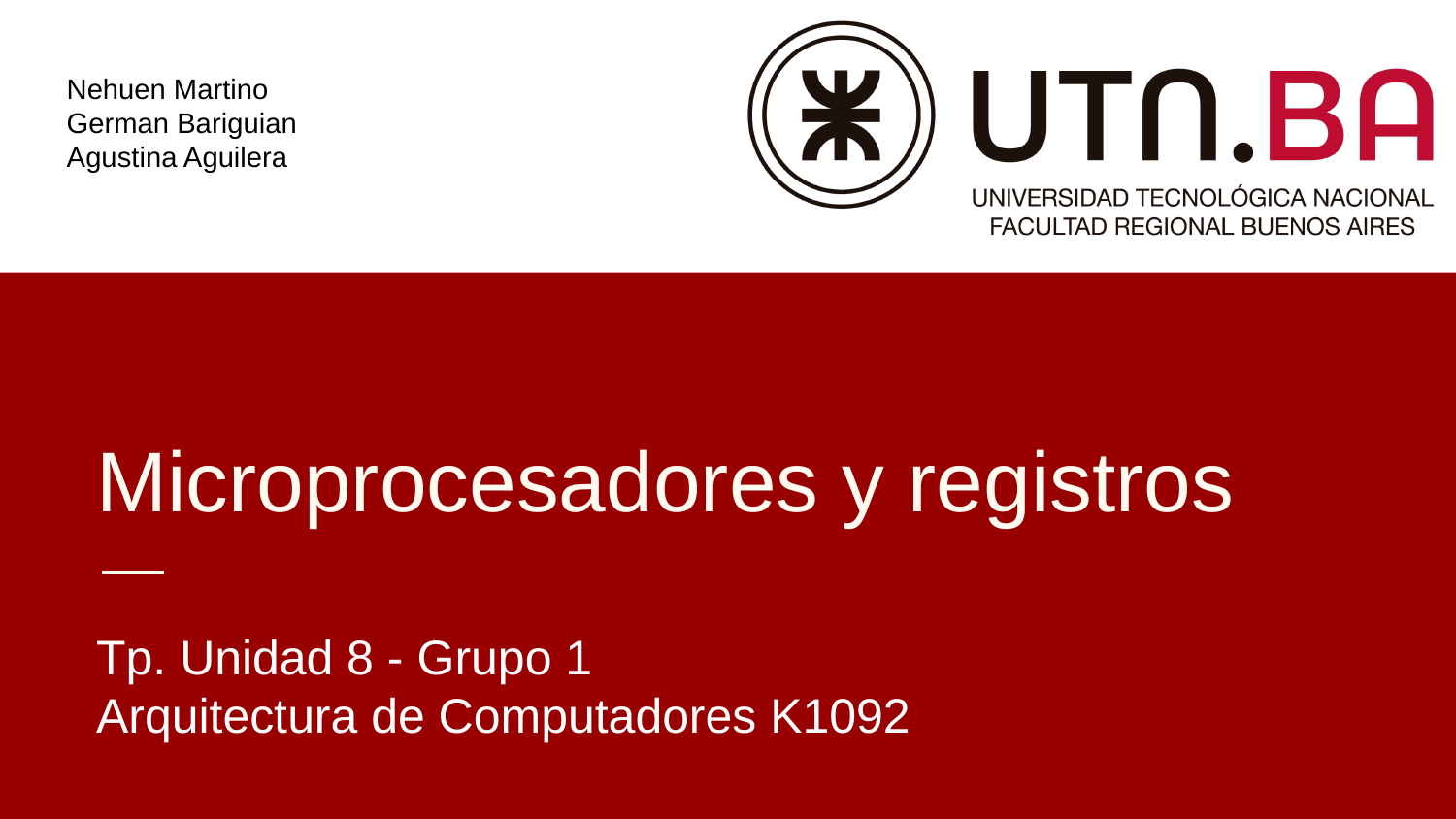

Nehuen Martino
German Bariguian
Agustina Aguilera
# Microprocesadores y registros
Tp. Unidad 8 - Grupo 1
Arquitectura de Computadores K1092